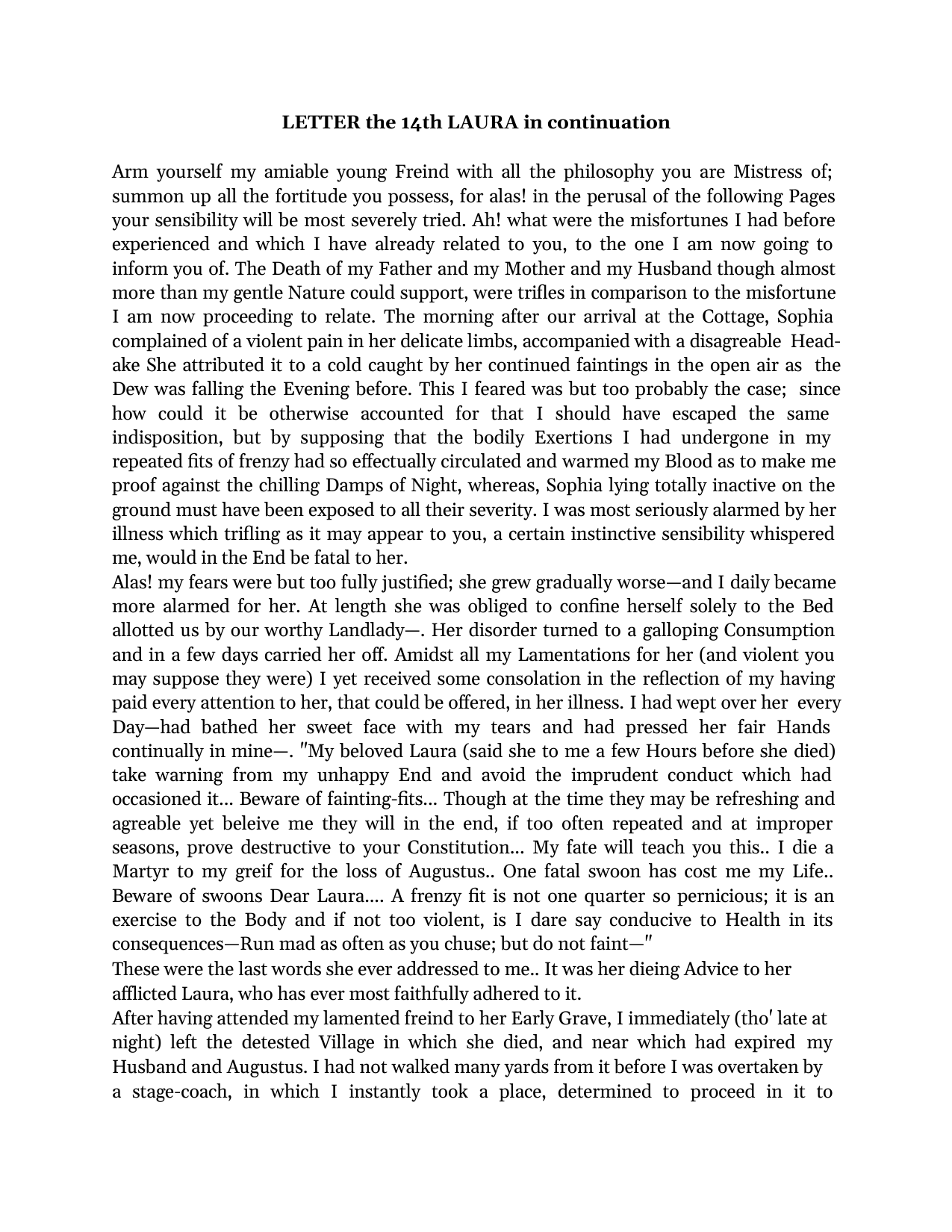

LETTER the 14th LAURA in continuation

Arm yourself my amiable young Freind with all the philosophy you are Mistress of;  summon up all the fortitude you possess, for alas! in the perusal of the following Pages  your sensibility will be most severely tried. Ah! what were the misfortunes I had before  experienced and which I have already related to you, to the one I am now going to  inform you of. The Death of my Father and my Mother and my Husband though almost  more than my gentle Nature could support, were trifles in comparison to the misfortune  I am now proceeding to relate. The morning after our arrival at the Cottage, Sophia  complained of a violent pain in her delicate limbs, accompanied with a disagreable  Head-ake She attributed it to a cold caught by her continued faintings in the open air as  the Dew was falling the Evening before. This I feared was but too probably the case;  since how could it be otherwise accounted for that I should have escaped the same  indisposition, but by supposing that the bodily Exertions I had undergone in my  repeated fits of frenzy had so effectually circulated and warmed my Blood as to make me  proof against the chilling Damps of Night, whereas, Sophia lying totally inactive on the  ground must have been exposed to all their severity. I was most seriously alarmed by her  illness which trifling as it may appear to you, a certain instinctive sensibility whispered  me, would in the End be fatal to her.
Alas! my fears were but too fully justified; she grew gradually worse—and I daily became  more alarmed for her. At length she was obliged to confine herself solely to the Bed  allotted us by our worthy Landlady—. Her disorder turned to a galloping Consumption  and in a few days carried her off. Amidst all my Lamentations for her (and violent you  may suppose they were) I yet received some consolation in the reflection of my having  paid every attention to her, that could be offered, in her illness. I had wept over her  every Day—had bathed her sweet face with my tears and had pressed her fair Hands  continually in mine—. "My beloved Laura (said she to me a few Hours before she died)  take warning from my unhappy End and avoid the imprudent conduct which had  occasioned it... Beware of fainting-fits... Though at the time they may be refreshing and  agreable yet beleive me they will in the end, if too often repeated and at improper  seasons, prove destructive to your Constitution... My fate will teach you this.. I die a  Martyr to my greif for the loss of Augustus.. One fatal swoon has cost me my Life..  Beware of swoons Dear Laura.... A frenzy fit is not one quarter so pernicious; it is an  exercise to the Body and if not too violent, is I dare say conducive to Health in its  consequences—Run mad as often as you chuse; but do not faint—"
These were the last words she ever addressed to me.. It was her dieing Advice to her  afflicted Laura, who has ever most faithfully adhered to it.
After having attended my lamented freind to her Early Grave, I immediately (tho' late at  night)  left  the  detested  Village  in  which  she  died,  and  near  which  had  expired  my
Husband and Augustus. I had not walked many yards from it before I was overtaken by  a  stage-coach,  in  which  I  instantly  took  a  place,  determined  to  proceed  in  it  to